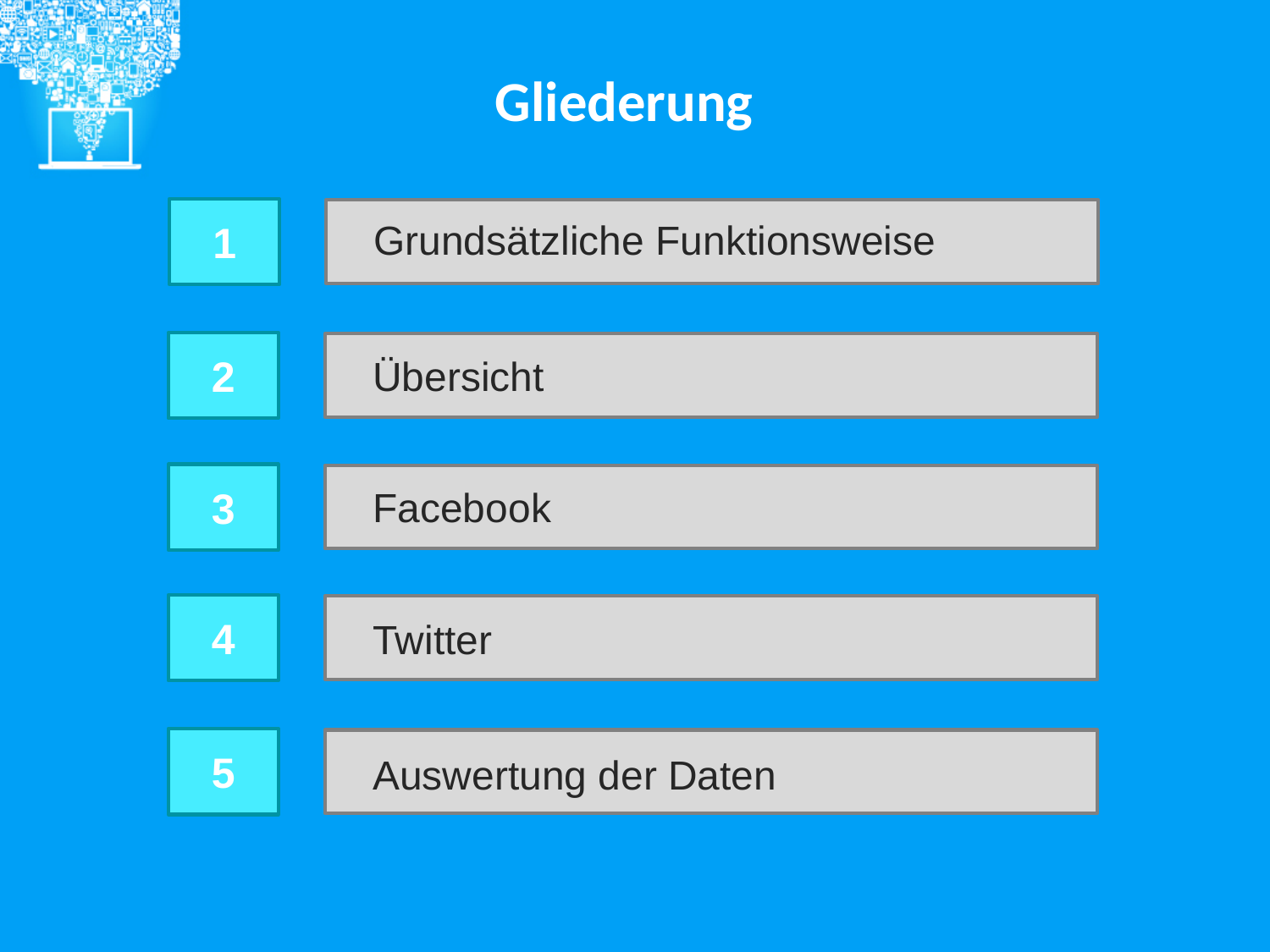

Gliederung
1

Grundsätzliche Funktionsweise
2

Übersicht
3

Facebook
4

Twitter
5

Auswertung der Daten